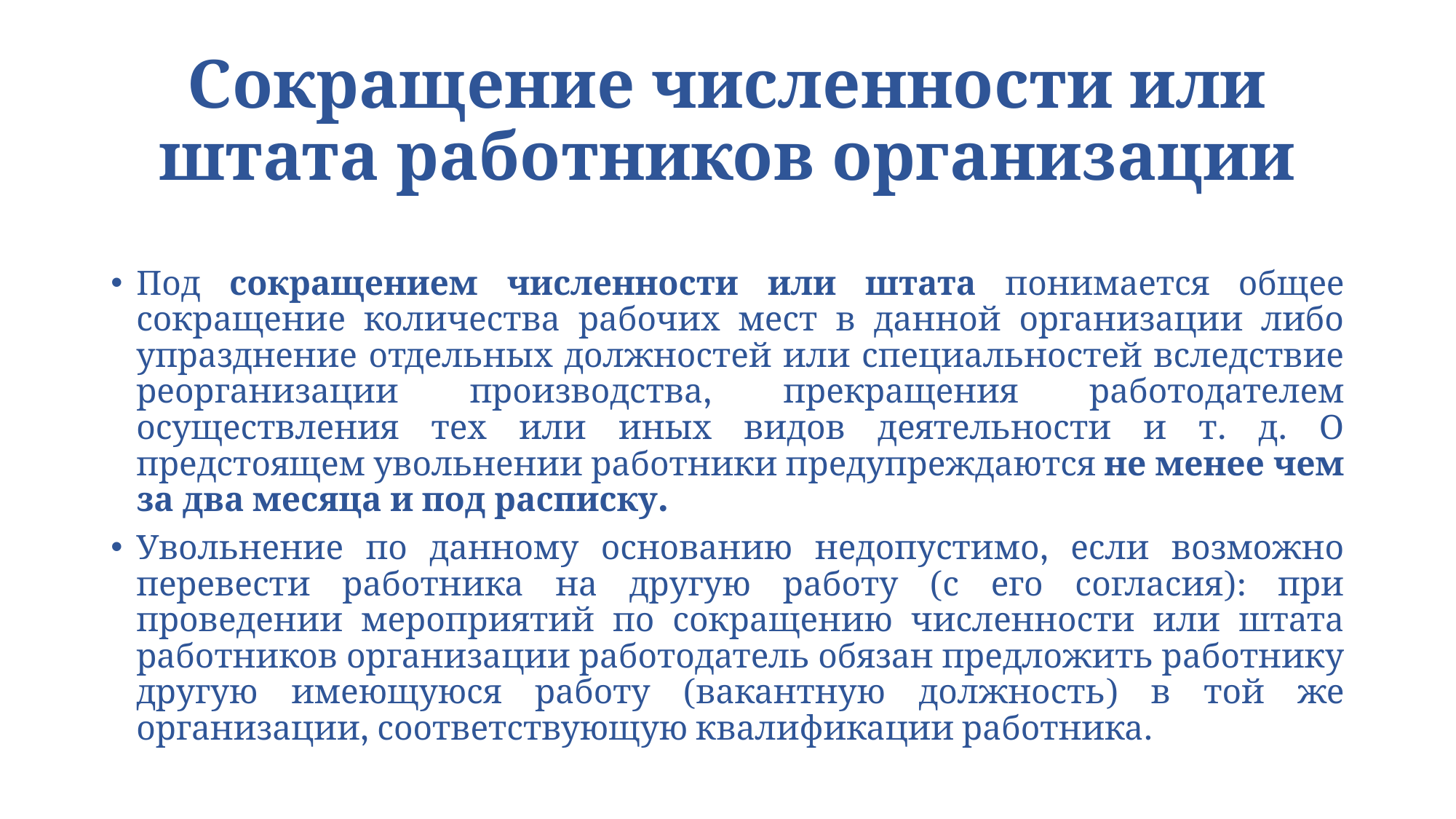

# Сокращение численности или штата работников организации
Под сокращением численности или штата понимается общее сокращение количества рабочих мест в данной организации либо упразднение отдельных должностей или специальностей вследствие реорганизации производства, прекращения работодателем осуществления тех или иных видов деятельности и т. д. О предстоящем увольнении работники предупреждаются не менее чем за два месяца и под расписку.
Увольнение по данному основанию недопустимо, если возможно перевести работника на другую работу (с его согласия): при проведении мероприятий по сокращению численности или штата работников организации работодатель обязан предложить работнику другую имеющуюся работу (вакантную должность) в той же организации, соответствующую квалификации работника.